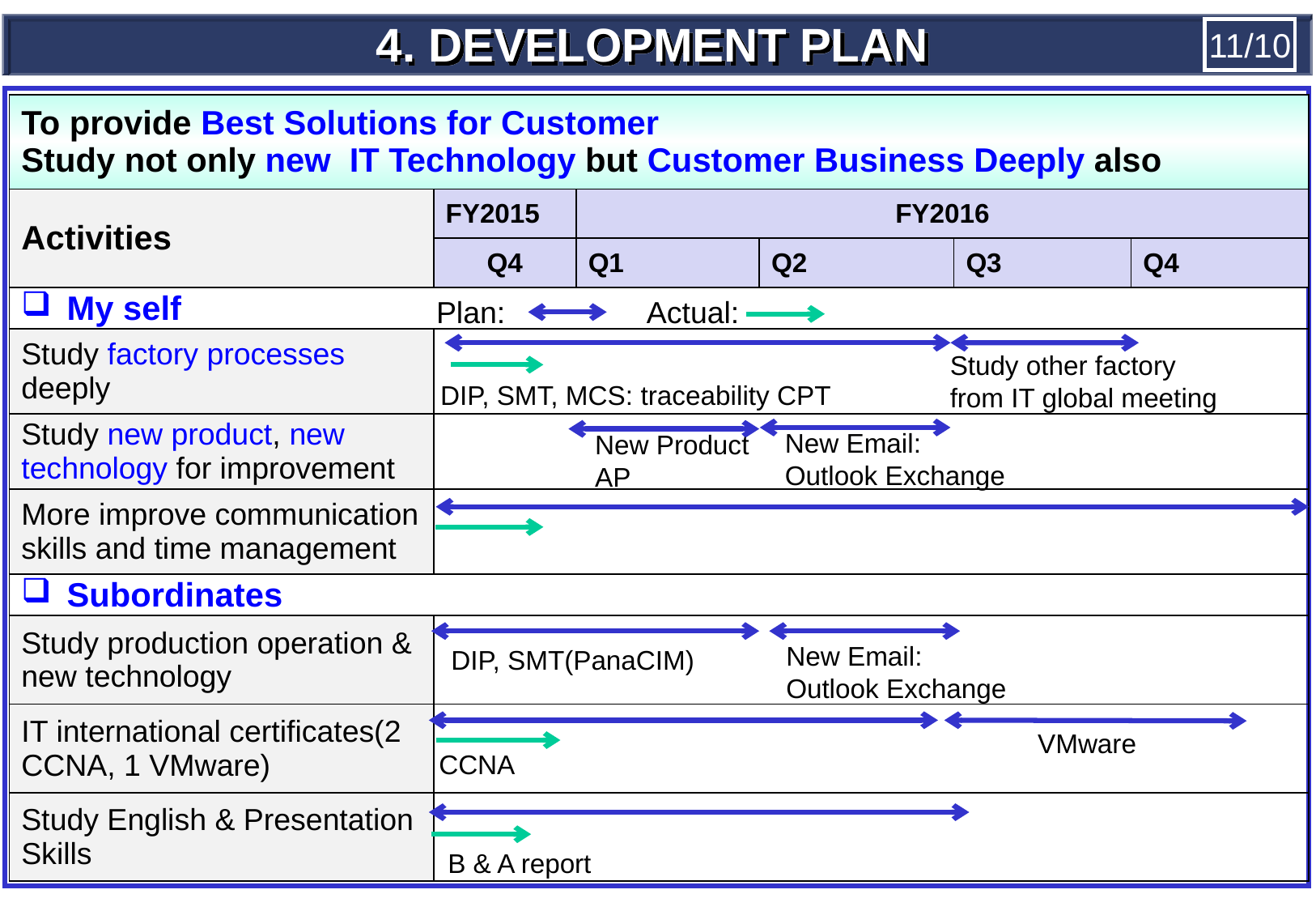

4. DEVELOPMENT PLAN
11/10

| To provide Best Solutions for Customer Study not only new IT Technology but Customer Business Deeply also |  |  |  |  |  |
| --- | --- | --- | --- | --- | --- |
| Activities | FY2015 | FY2016 |  |  |  |
|  | Q4 | Q1 | Q2 | Q3 | Q4 |
| My self |  |  |  |  |  |
| Study factory processes deeply |  |  |  |  |  |
| Study new product, new technology for improvement |  |  |  |  |  |
| More improve communication skills and time management |  |  |  |  |  |
| Subordinates |  |  |  |  |  |
| Study production operation & new technology |  |  |  |  |  |
| IT international certificates(2 CCNA, 1 VMware) |  |  |  |  |  |
| Study English & Presentation Skills |  |  |  |  |  |
Plan:
Actual:
Study other factory
from IT global meeting
DIP, SMT, MCS: traceability CPT
New Email:
Outlook Exchange
New Product AP
New Email:
Outlook Exchange
DIP, SMT(PanaCIM)
VMware
CCNA
B & A report